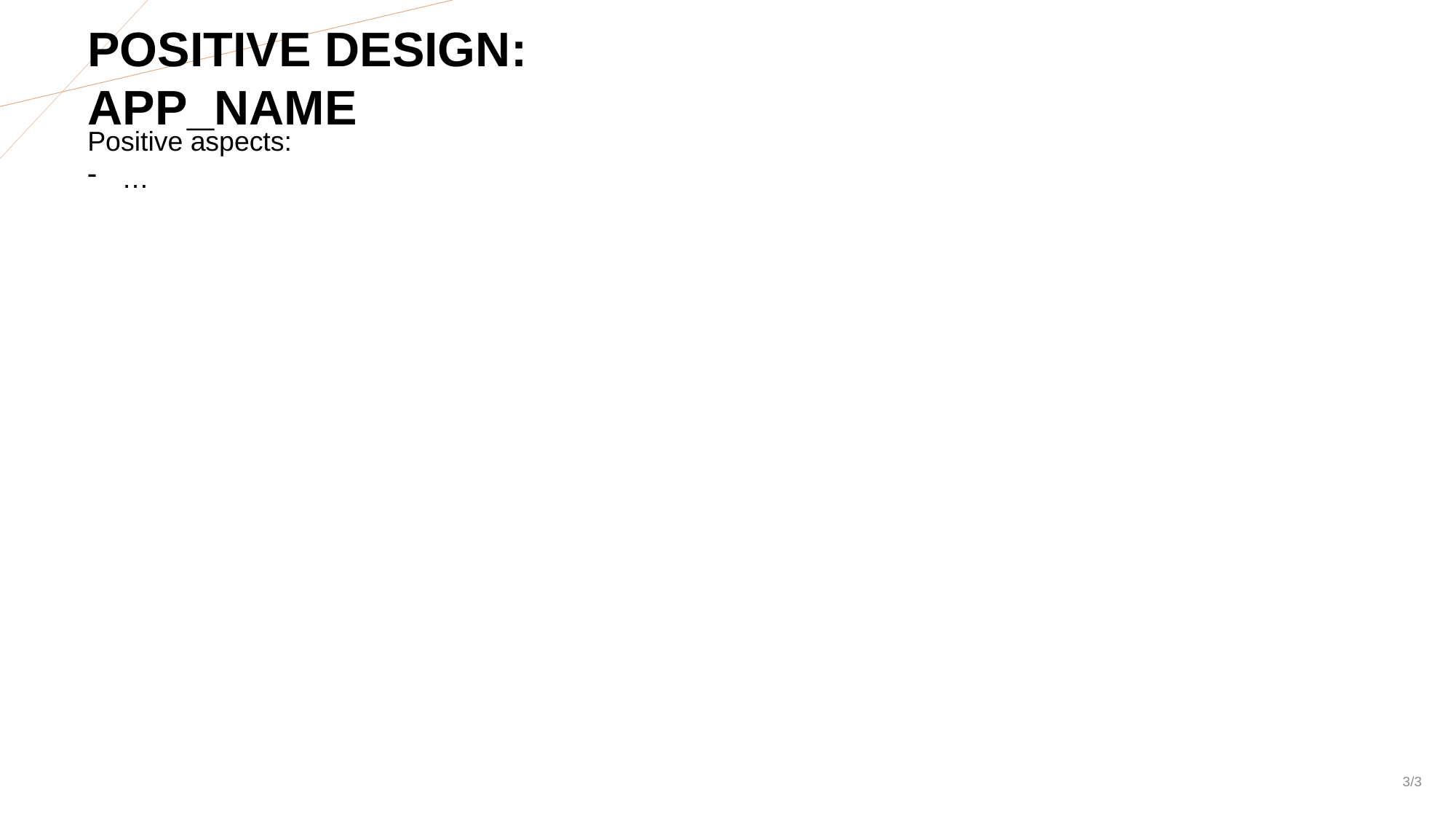

POSITIVE DESIGN: APP_NAME
Positive aspects:
…

3/3